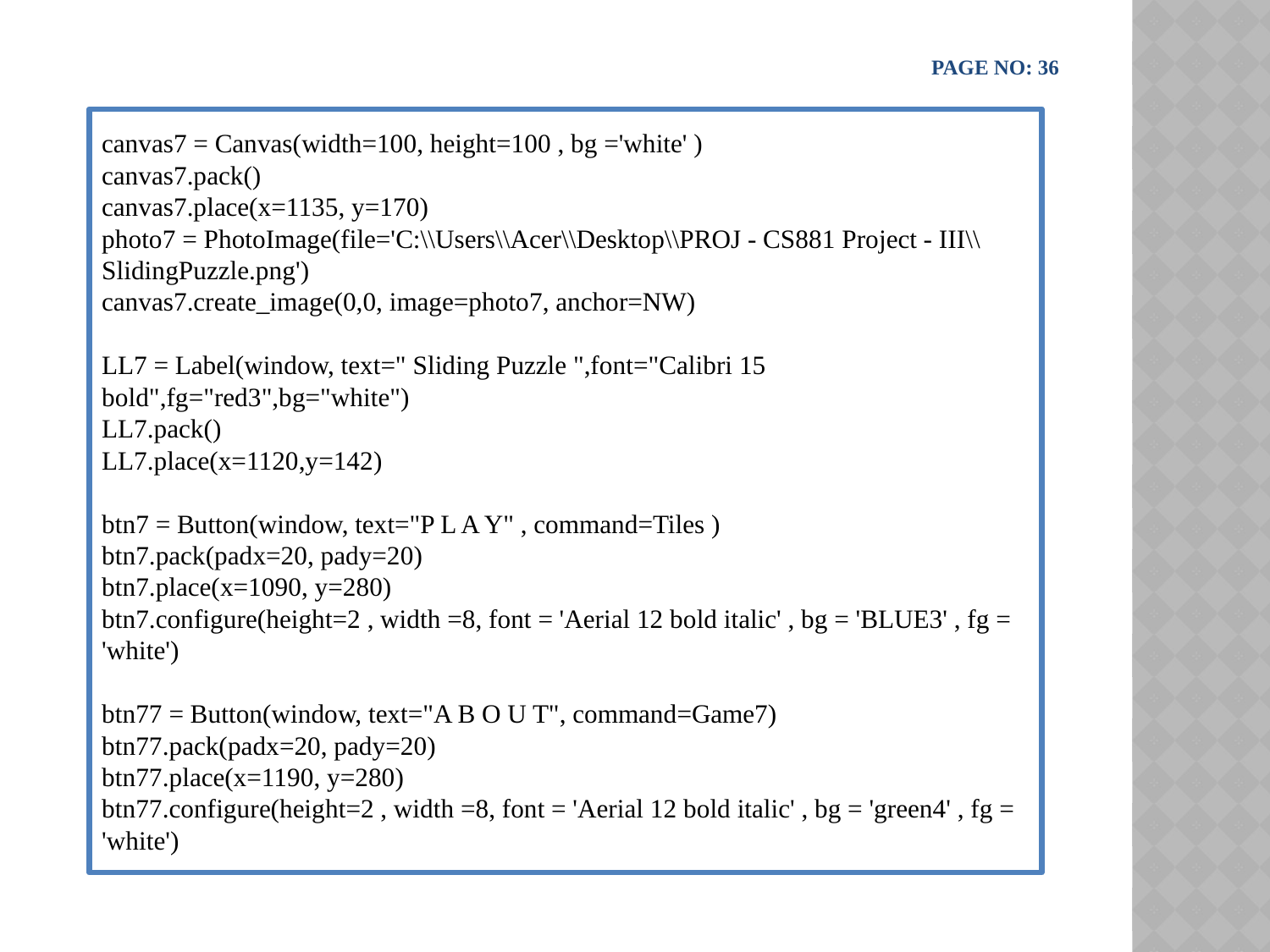

PAGE NO: 36
canvas7 = Canvas(width=100, height=100 , bg ='white' )
canvas7.pack()
canvas7.place(x=1135, y=170)
photo7 = PhotoImage(file='C:\\Users\\Acer\\Desktop\\PROJ - CS881 Project - III\\SlidingPuzzle.png')
canvas7.create_image(0,0, image=photo7, anchor=NW)

LL7 = Label(window, text=" Sliding Puzzle ",font="Calibri 15 bold",fg="red3",bg="white")
LL7.pack()
LL7.place(x=1120,y=142)

btn7 = Button(window, text="P L A Y" , command=Tiles )
btn7.pack(padx=20, pady=20)
btn7.place(x=1090, y=280)
btn7.configure(height=2 , width =8, font = 'Aerial 12 bold italic' , bg = 'BLUE3' , fg = 'white')

btn77 = Button(window, text="A B O U T", command=Game7)
btn77.pack(padx=20, pady=20)
btn77.place(x=1190, y=280)
btn77.configure(height=2 , width =8, font = 'Aerial 12 bold italic' , bg = 'green4' , fg = 'white')